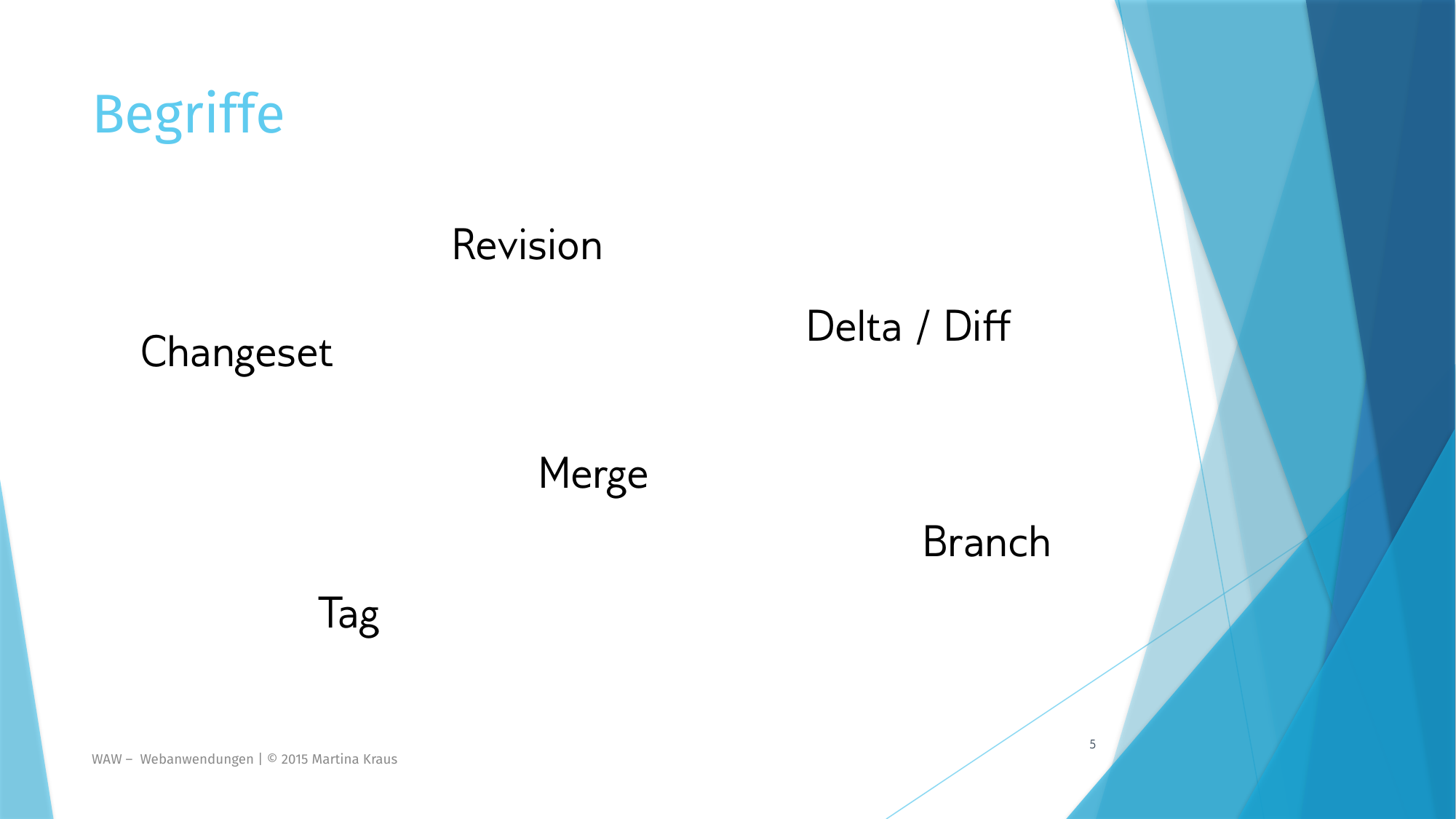

# Begriffe
Revision
Delta / Diff
Changeset
Merge
Branch
Tag
5
WAW –  Webanwendungen | © 2015 Martina Kraus